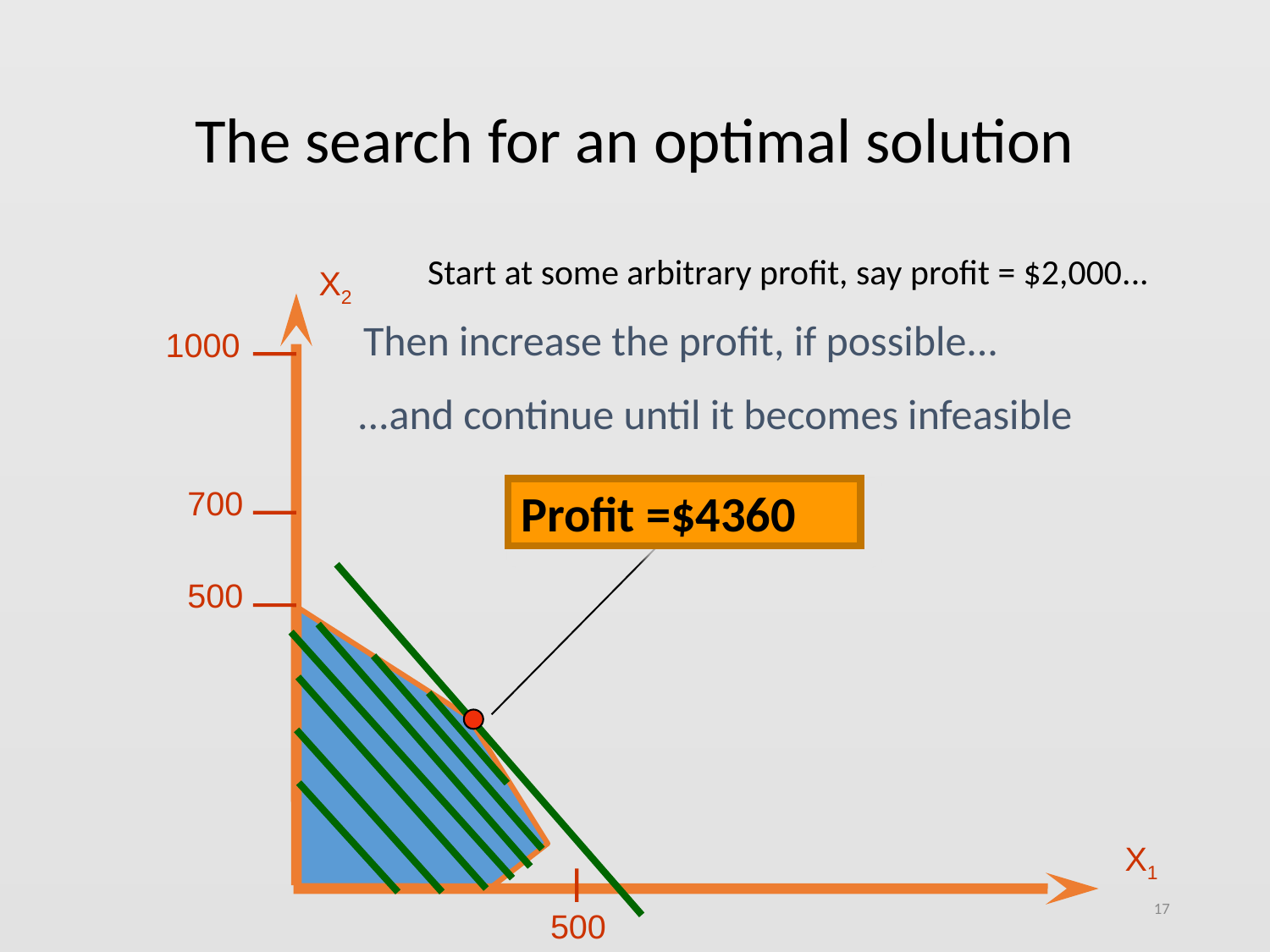

# The search for an optimal solution
Start at some arbitrary profit, say profit = $2,000...
X2

Then increase the profit, if possible...
1000

...and continue until it becomes infeasible
700
Profit =$4360

500

X1

17

500